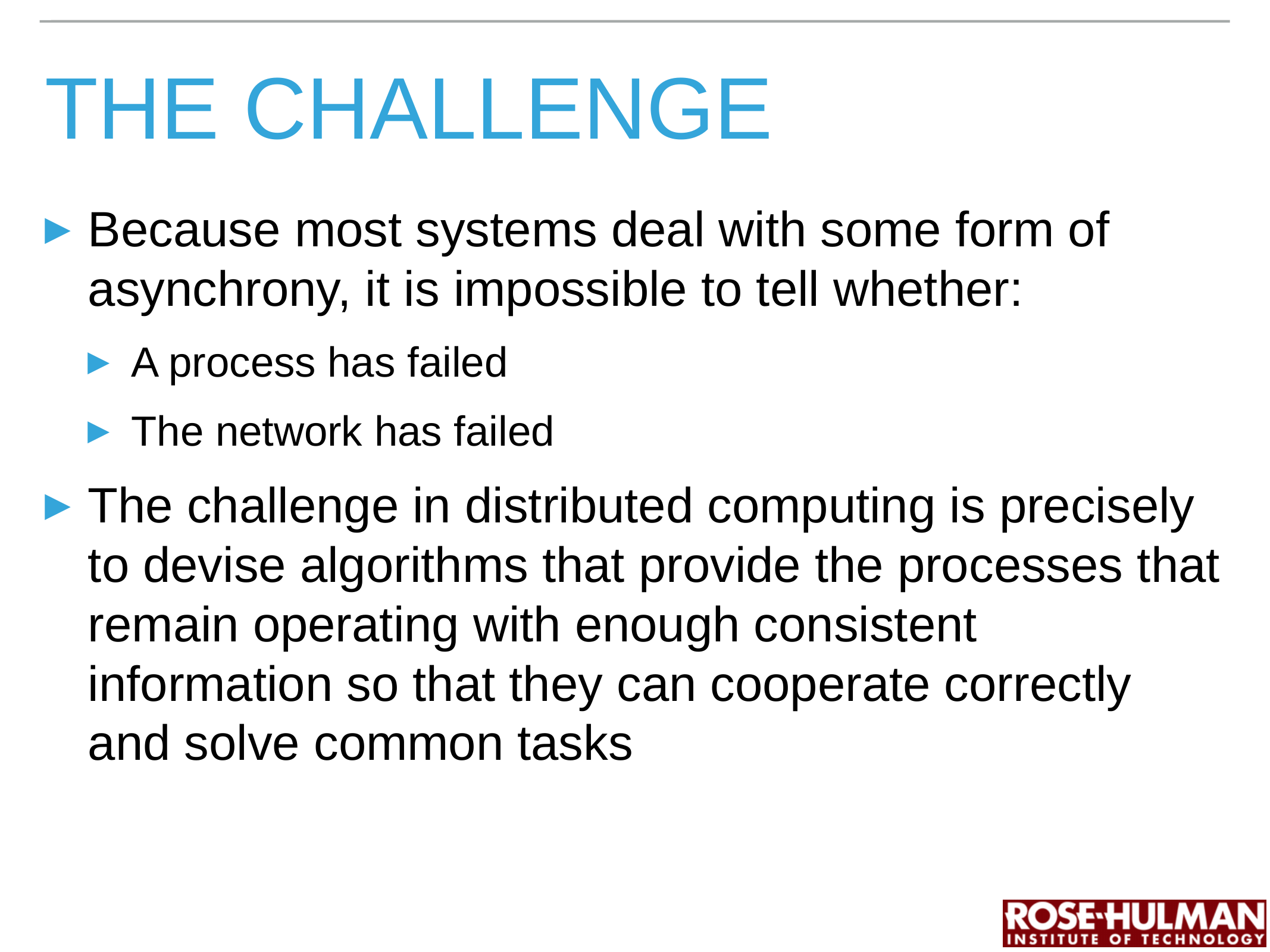

# the challenge
Because most systems deal with some form of asynchrony, it is impossible to tell whether:
A process has failed
The network has failed
The challenge in distributed computing is precisely to devise algorithms that provide the processes that remain operating with enough consistent information so that they can cooperate correctly and solve common tasks
3